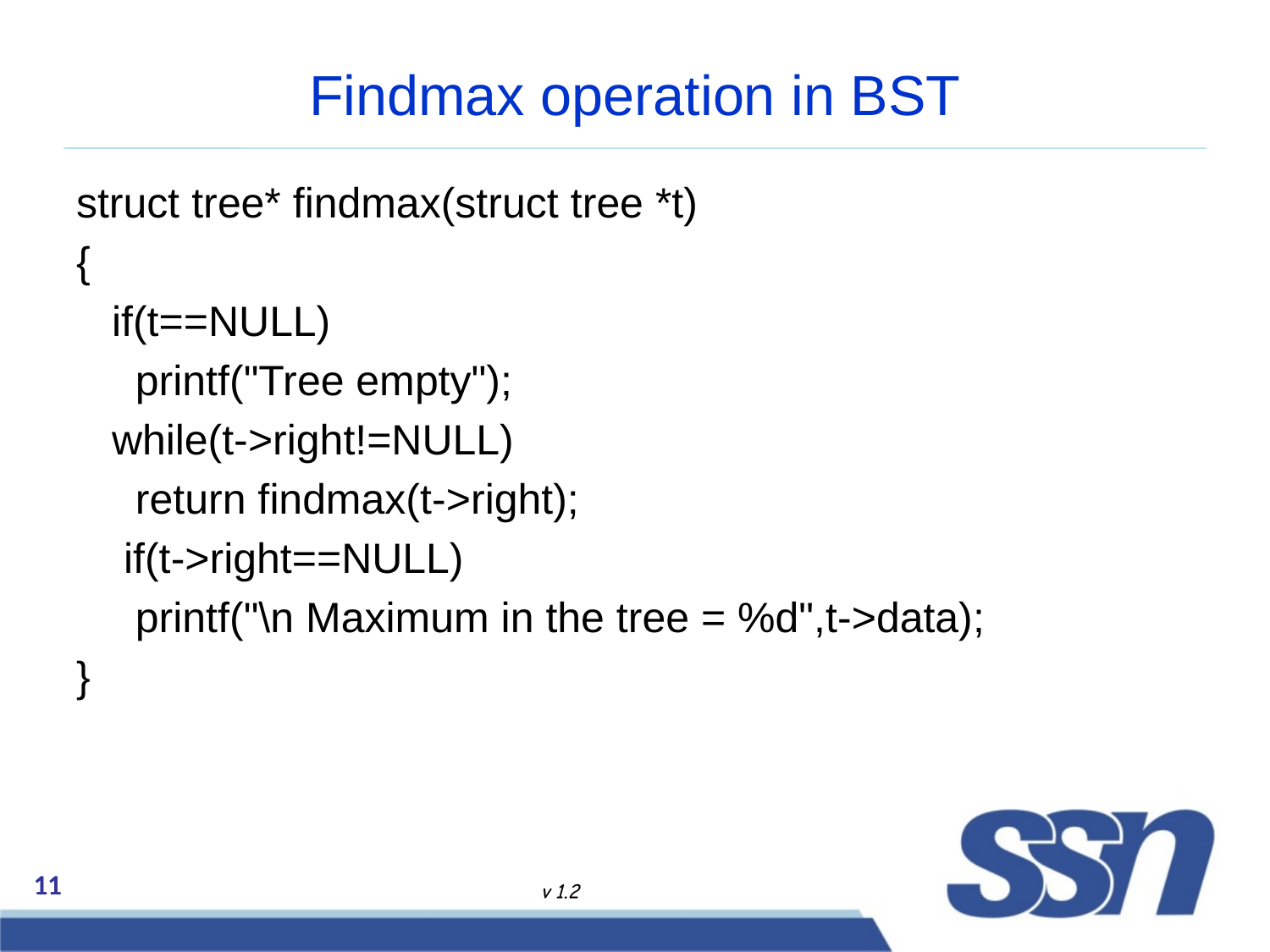

# Findmax operation in BST
struct tree* findmax(struct tree *t)
{
   if(t==NULL)
     printf("Tree empty");
   while(t->right!=NULL)
     return findmax(t->right);
    if(t->right==NULL)
     printf("\n Maximum in the tree = %d",t->data);
}